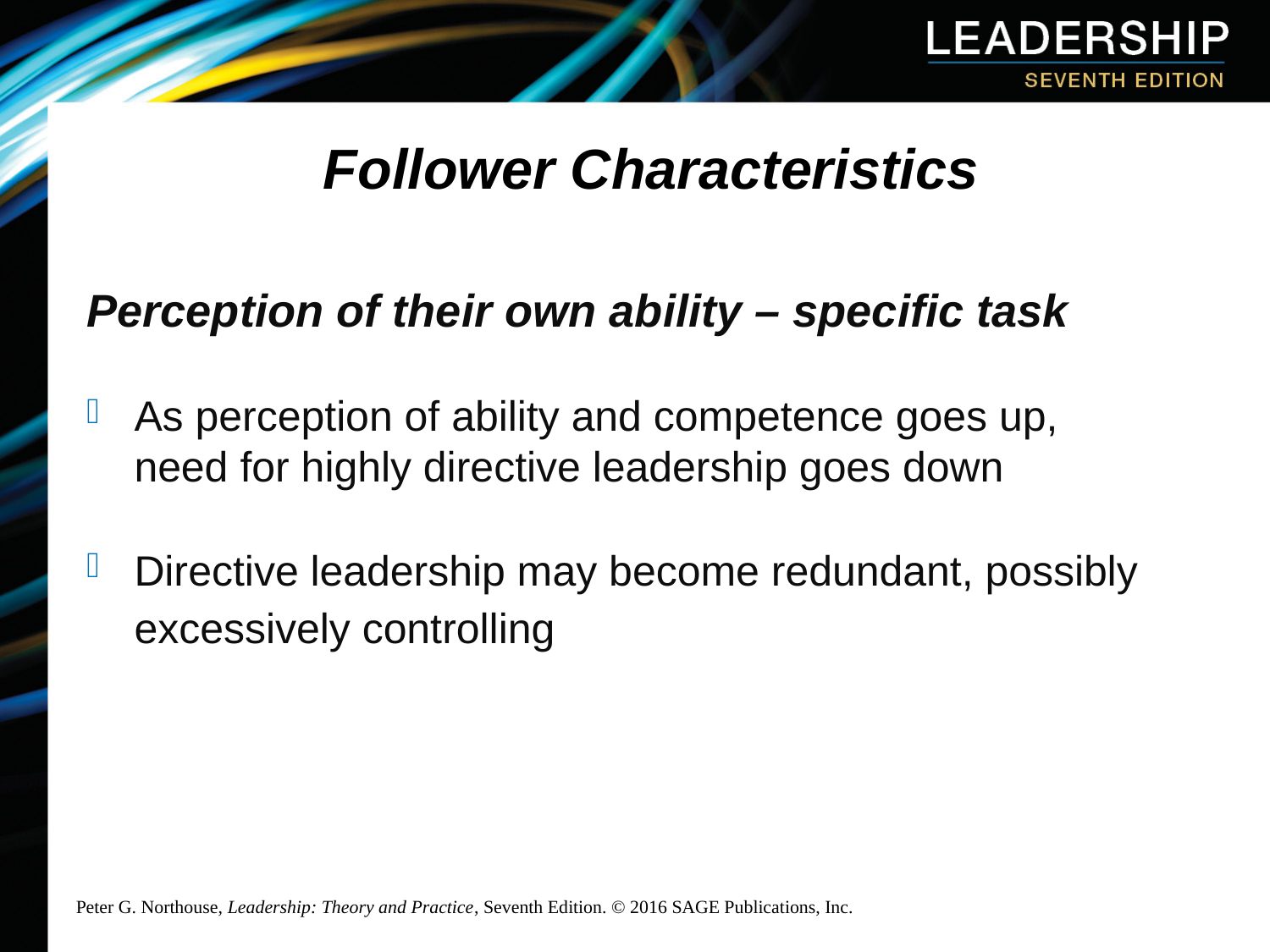

# Follower Characteristics
Perception of their own ability – specific task
As perception of ability and competence goes up, need for highly directive leadership goes down
Directive leadership may become redundant, possibly excessively controlling
Peter G. Northouse, Leadership: Theory and Practice, Seventh Edition. © 2016 SAGE Publications, Inc.